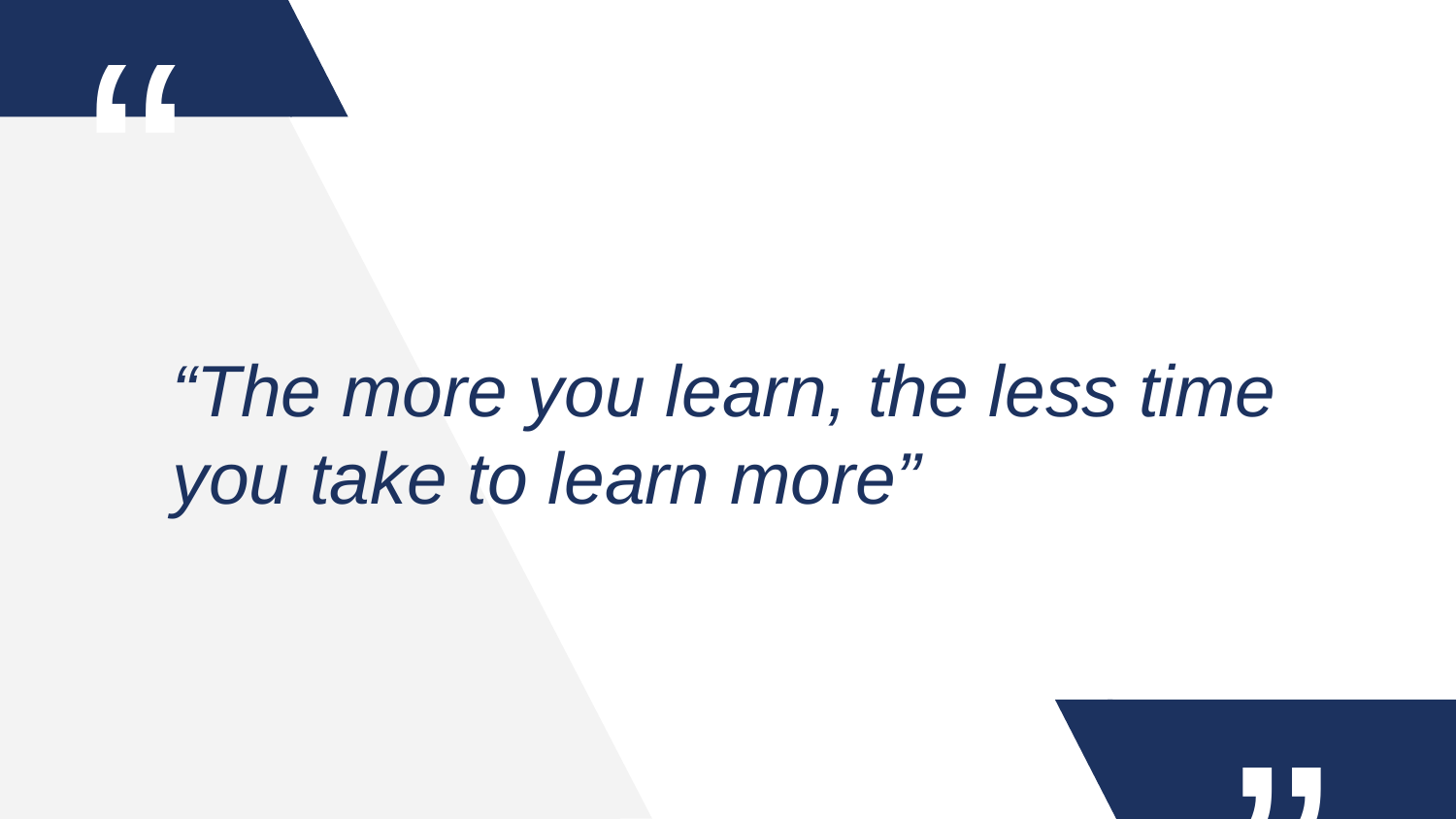

“The more you learn, the less time you take to learn more”